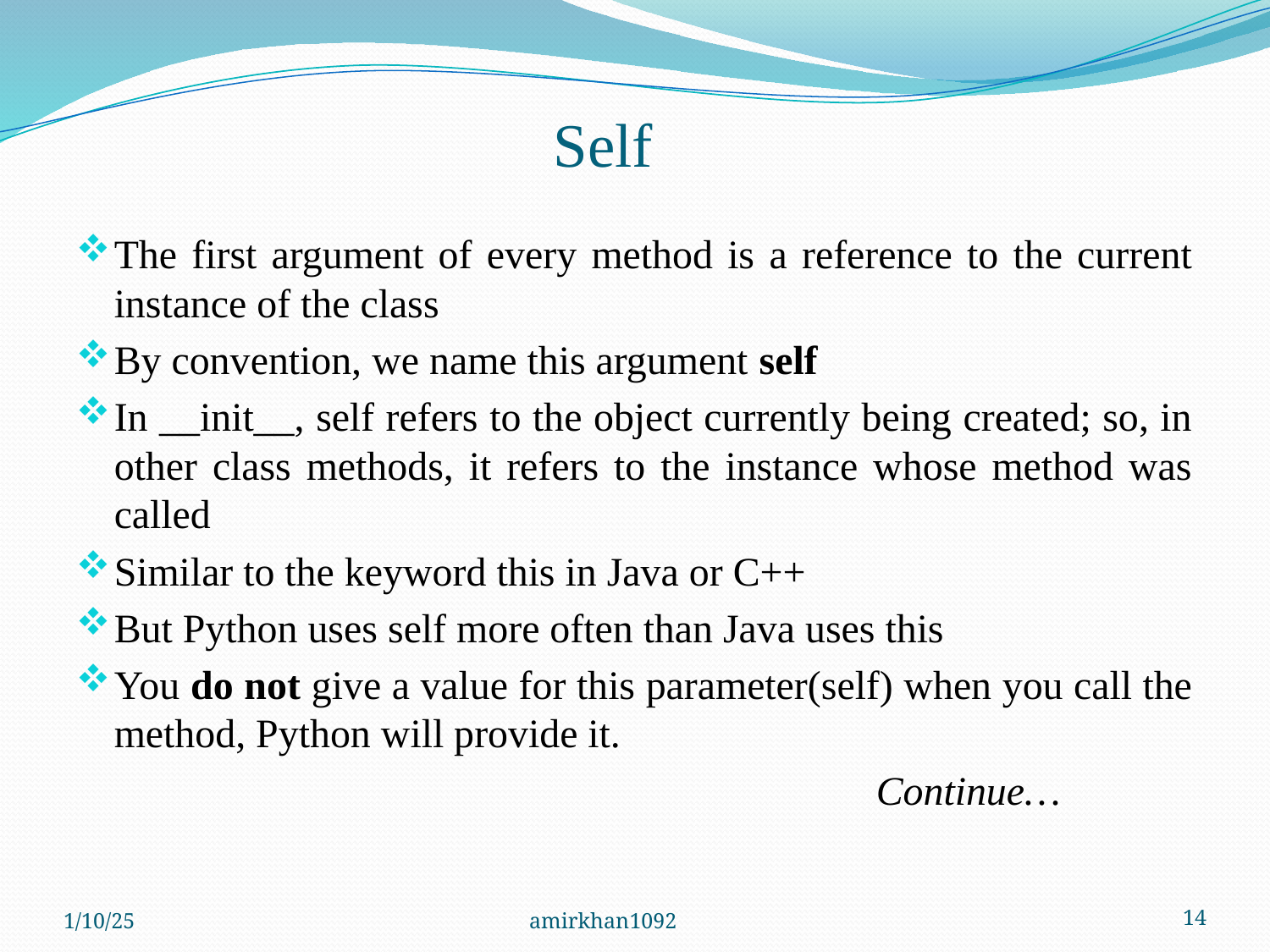

# Self
The first argument of every method is a reference to the current instance of the class
By convention, we name this argument self
In __init__, self refers to the object currently being created; so, in other class methods, it refers to the instance whose method was called
Similar to the keyword this in Java or C++
But Python uses self more often than Java uses this
You do not give a value for this parameter(self) when you call the method, Python will provide it.
							Continue…

1/10/25
amirkhan1092
14